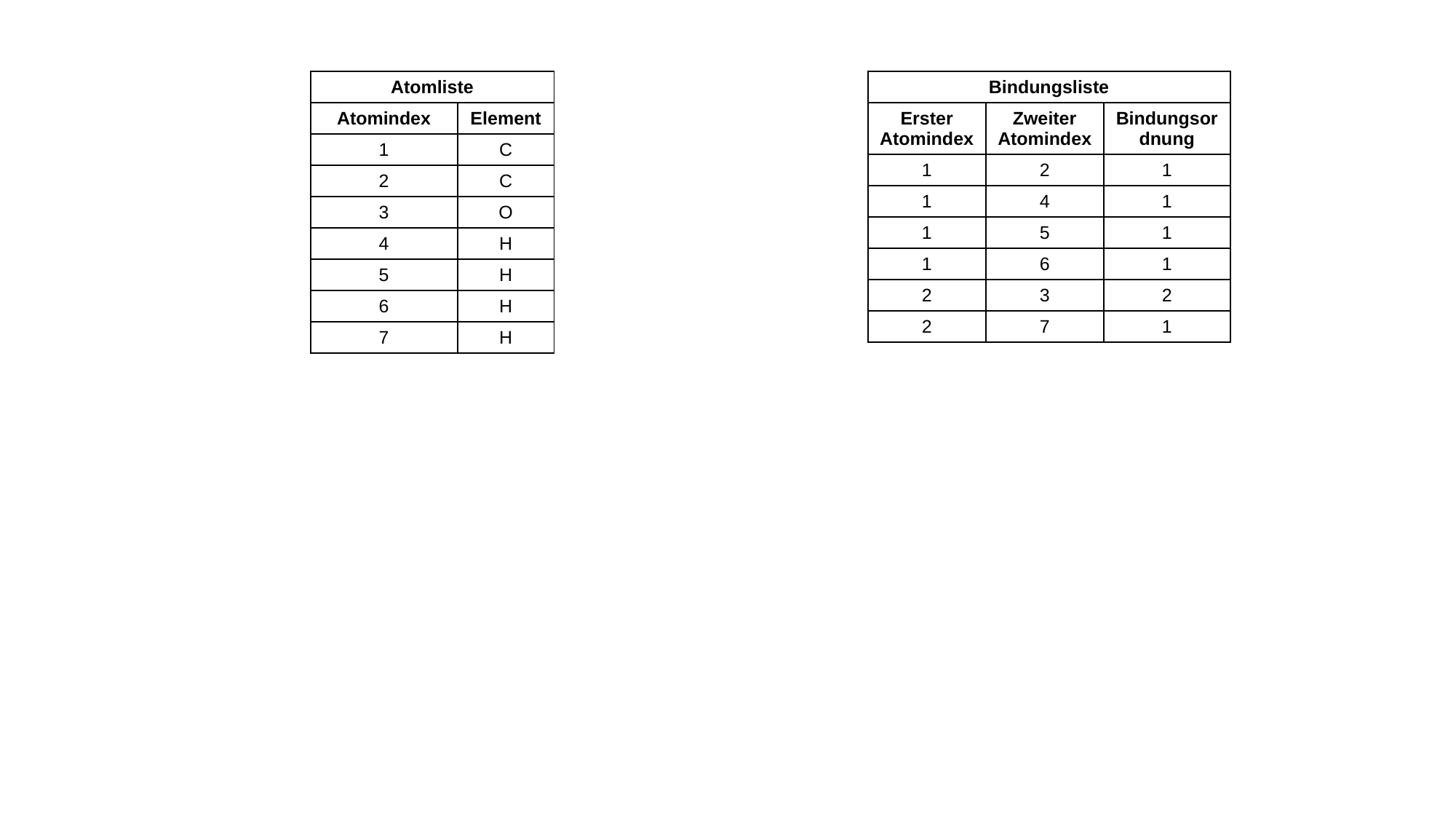

| Atomliste |  |
| --- | --- |
| Atomindex | Element |
| 1 | C |
| 2 | C |
| 3 | O |
| 4 | H |
| 5 | H |
| 6 | H |
| 7 | H |
| Bindungsliste |  |  |
| --- | --- | --- |
| Erster Atomindex | Zweiter Atomindex | Bindungsordnung |
| 1 | 2 | 1 |
| 1 | 4 | 1 |
| 1 | 5 | 1 |
| 1 | 6 | 1 |
| 2 | 3 | 2 |
| 2 | 7 | 1 |